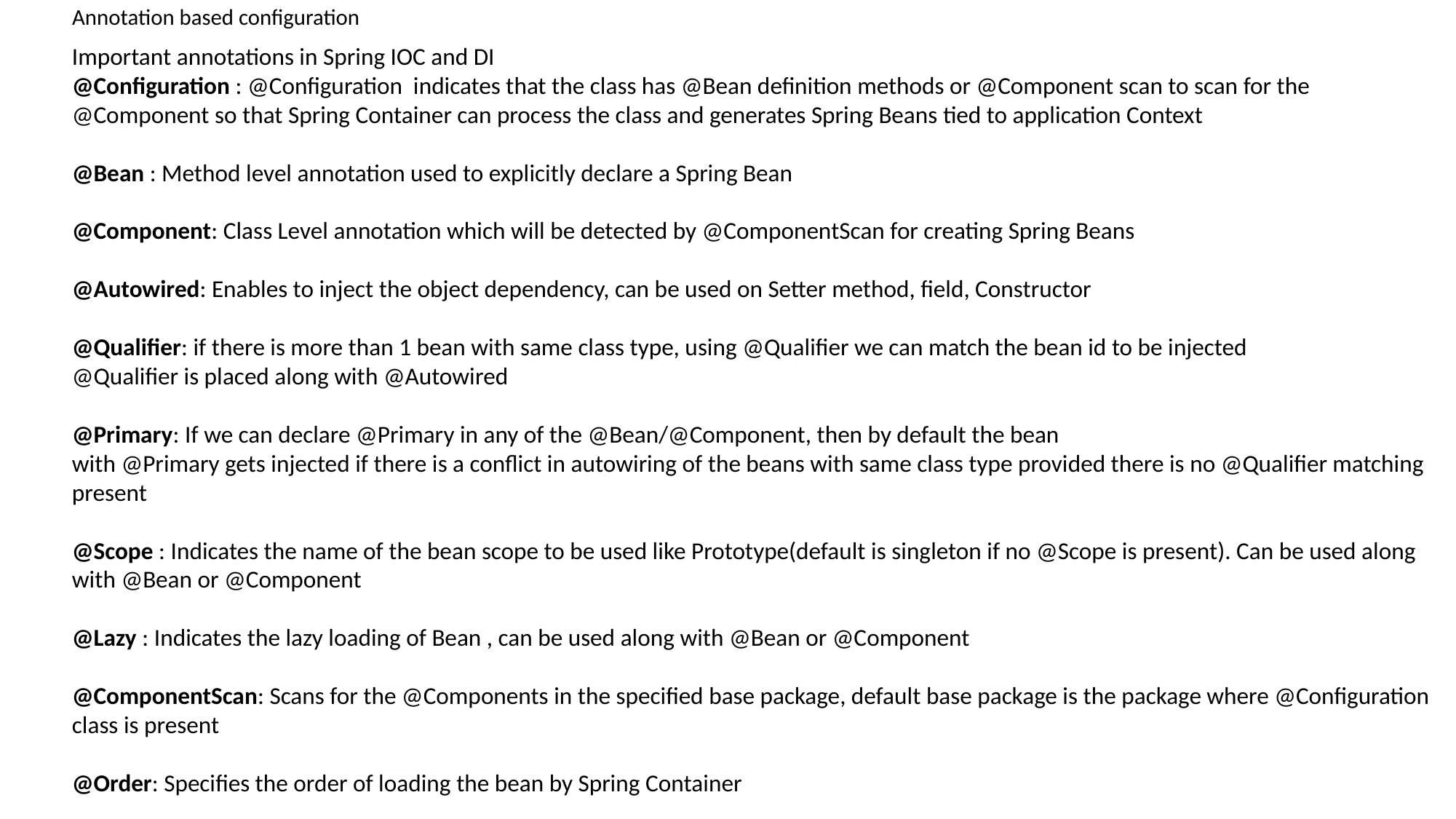

# Annotation based configuration
Important annotations in Spring IOC and DI
@Configuration : @Configuration  indicates that the class has @Bean definition methods or @Component scan to scan for the @Component so that Spring Container can process the class and generates Spring Beans tied to application Context

@Bean : Method level annotation used to explicitly declare a Spring Bean

@Component: Class Level annotation which will be detected by @ComponentScan for creating Spring Beans

@Autowired: Enables to inject the object dependency, can be used on Setter method, field, Constructor

@Qualifier: if there is more than 1 bean with same class type, using @Qualifier we can match the bean id to be injected
@Qualifier is placed along with @Autowired

@Primary: If we can declare @Primary in any of the @Bean/@Component, then by default the bean
with @Primary gets injected if there is a conflict in autowiring of the beans with same class type provided there is no @Qualifier matching present

@Scope : Indicates the name of the bean scope to be used like Prototype(default is singleton if no @Scope is present). Can be used along with @Bean or @Component

@Lazy : Indicates the lazy loading of Bean , can be used along with @Bean or @Component

@ComponentScan: Scans for the @Components in the specified base package, default base package is the package where @Configuration class is present

@Order: Specifies the order of loading the bean by Spring Container